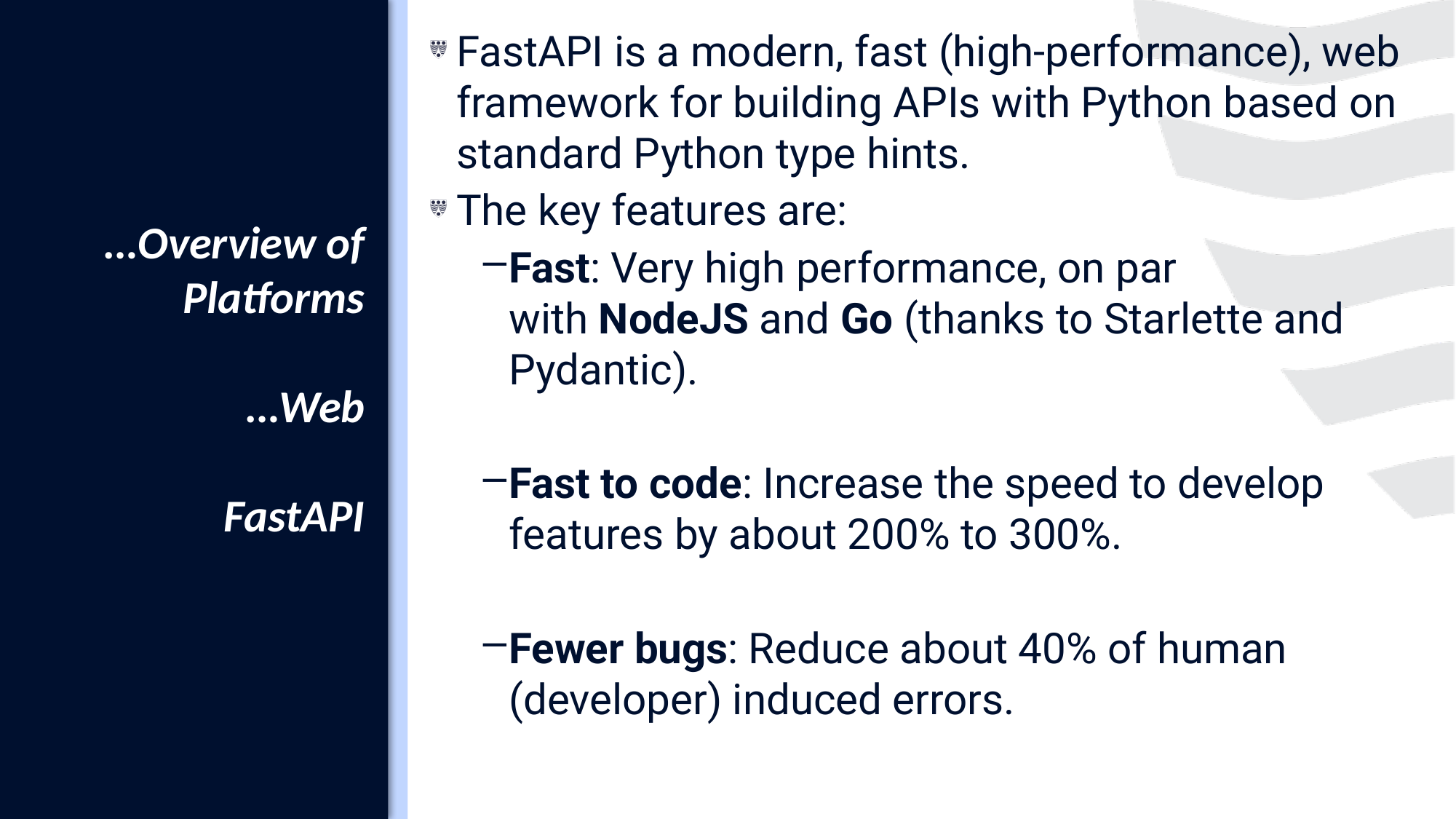

FastAPI is a modern, fast (high-performance), web framework for building APIs with Python based on standard Python type hints.
The key features are:
Fast: Very high performance, on par with NodeJS and Go (thanks to Starlette and Pydantic).

Fast to code: Increase the speed to develop features by about 200% to 300%.

Fewer bugs: Reduce about 40% of human (developer) induced errors.

# …Overview of Platforms …Web FastAPI